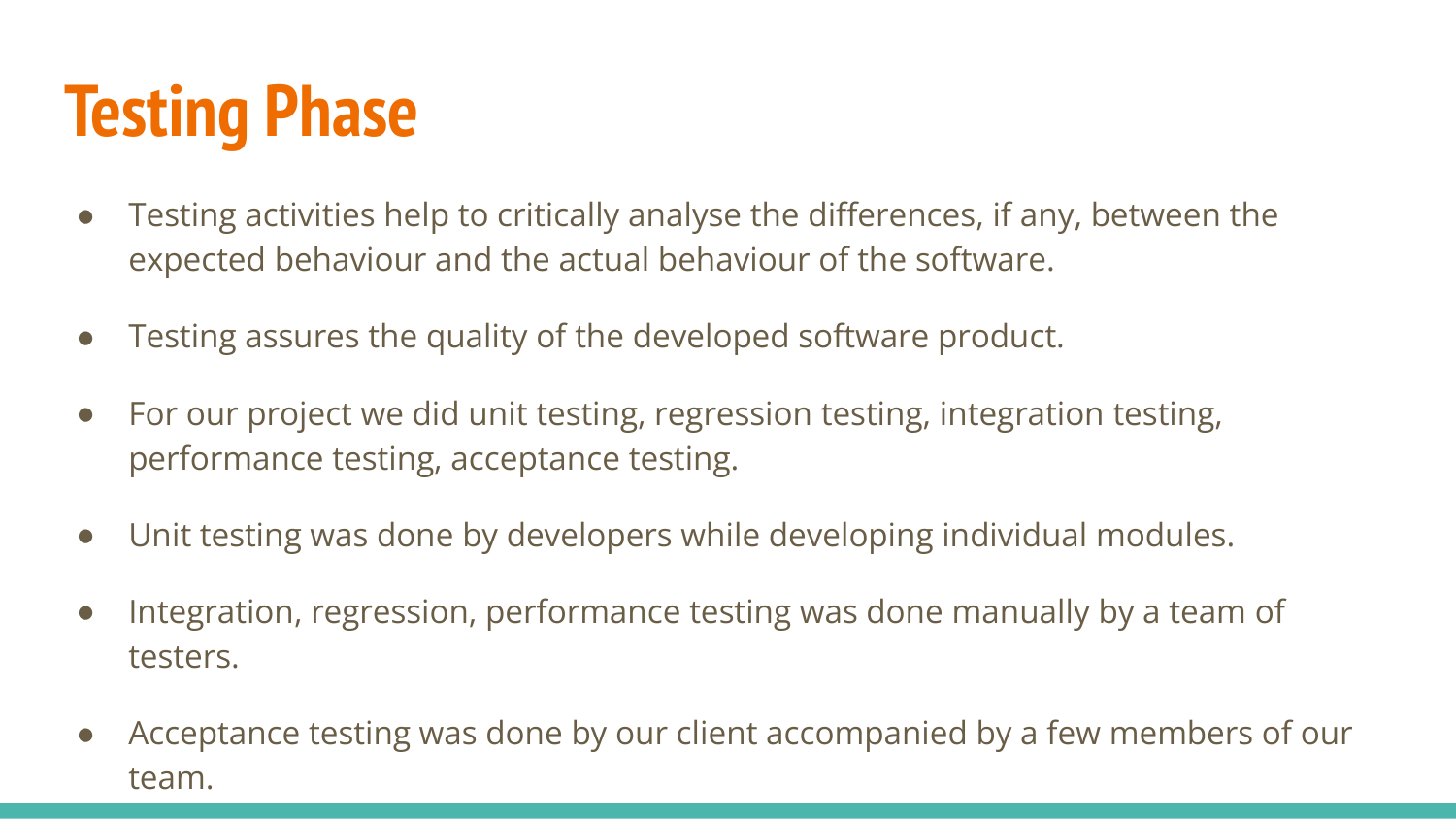

# Testing Phase
Testing activities help to critically analyse the differences, if any, between the expected behaviour and the actual behaviour of the software.
Testing assures the quality of the developed software product.
For our project we did unit testing, regression testing, integration testing, performance testing, acceptance testing.
Unit testing was done by developers while developing individual modules.
Integration, regression, performance testing was done manually by a team of testers.
Acceptance testing was done by our client accompanied by a few members of our team.
Bugs detected were reported back to the developers and were re-tested after having been corrected by the developers.